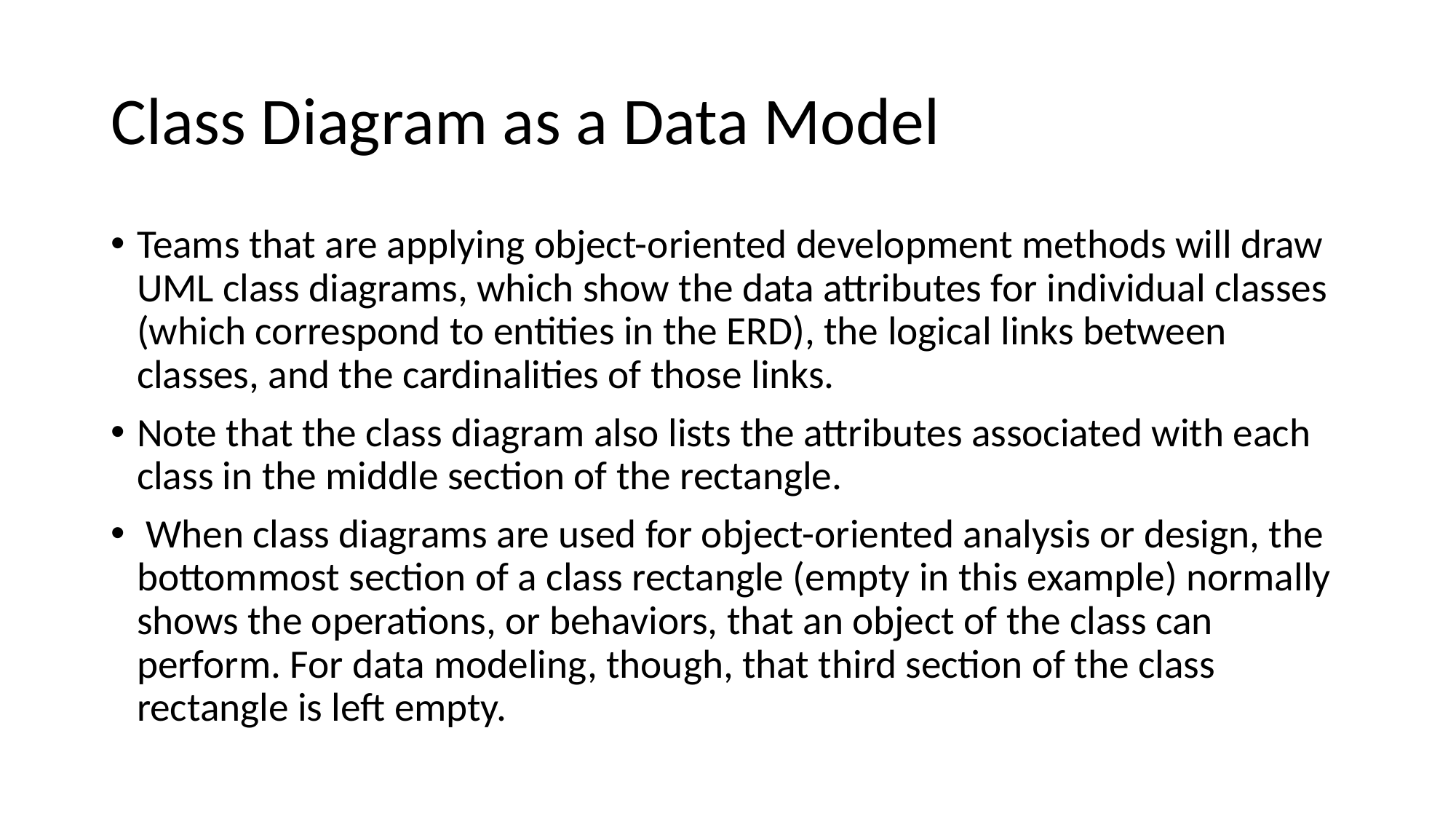

# Class Diagram as a Data Model
Teams that are applying object-oriented development methods will draw UML class diagrams, which show the data attributes for individual classes (which correspond to entities in the ERD), the logical links between classes, and the cardinalities of those links.
Note that the class diagram also lists the attributes associated with each class in the middle section of the rectangle.
 When class diagrams are used for object-oriented analysis or design, the bottommost section of a class rectangle (empty in this example) normally shows the operations, or behaviors, that an object of the class can perform. For data modeling, though, that third section of the class rectangle is left empty.